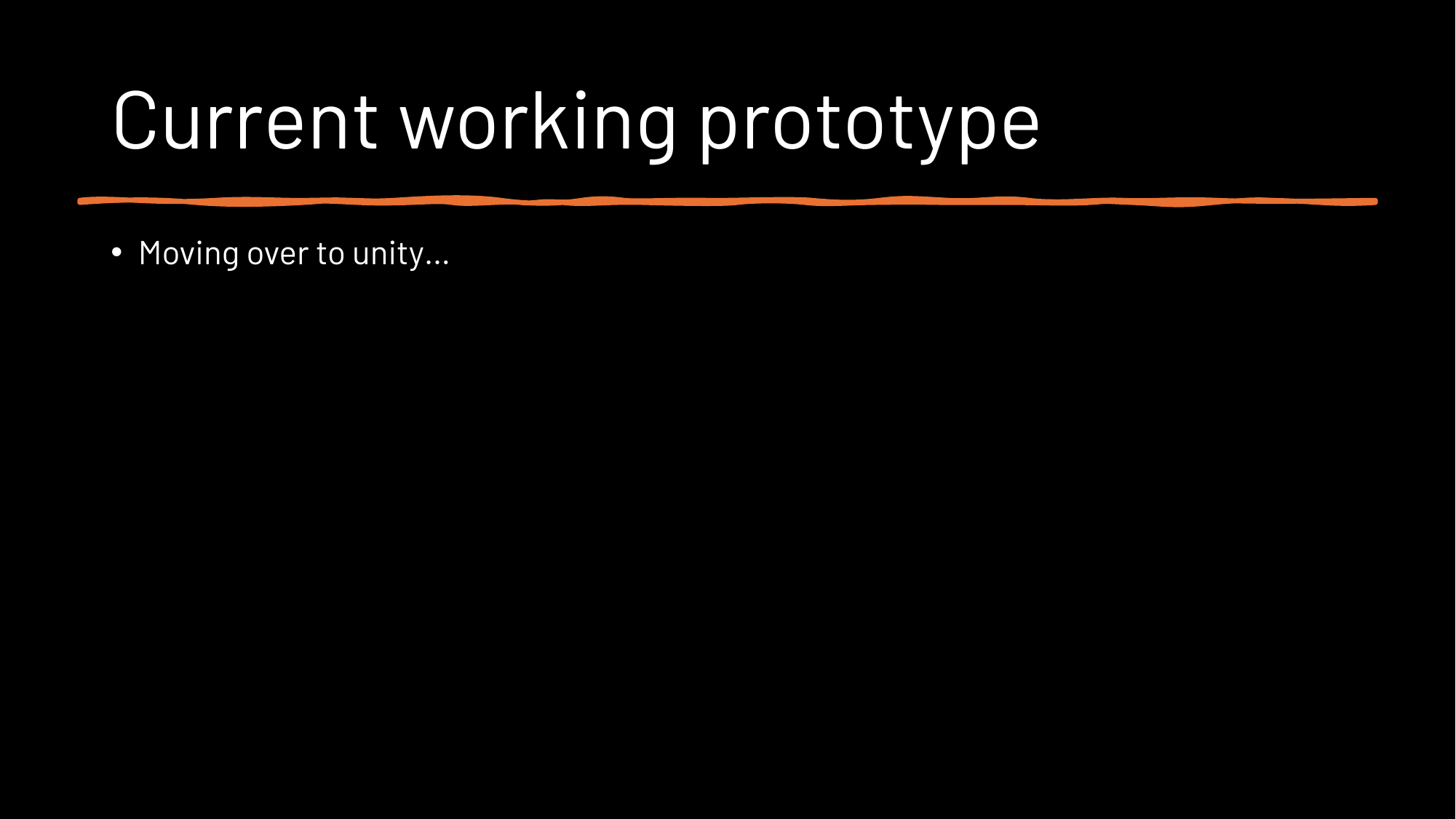

# Current working prototype

Moving over to unity…